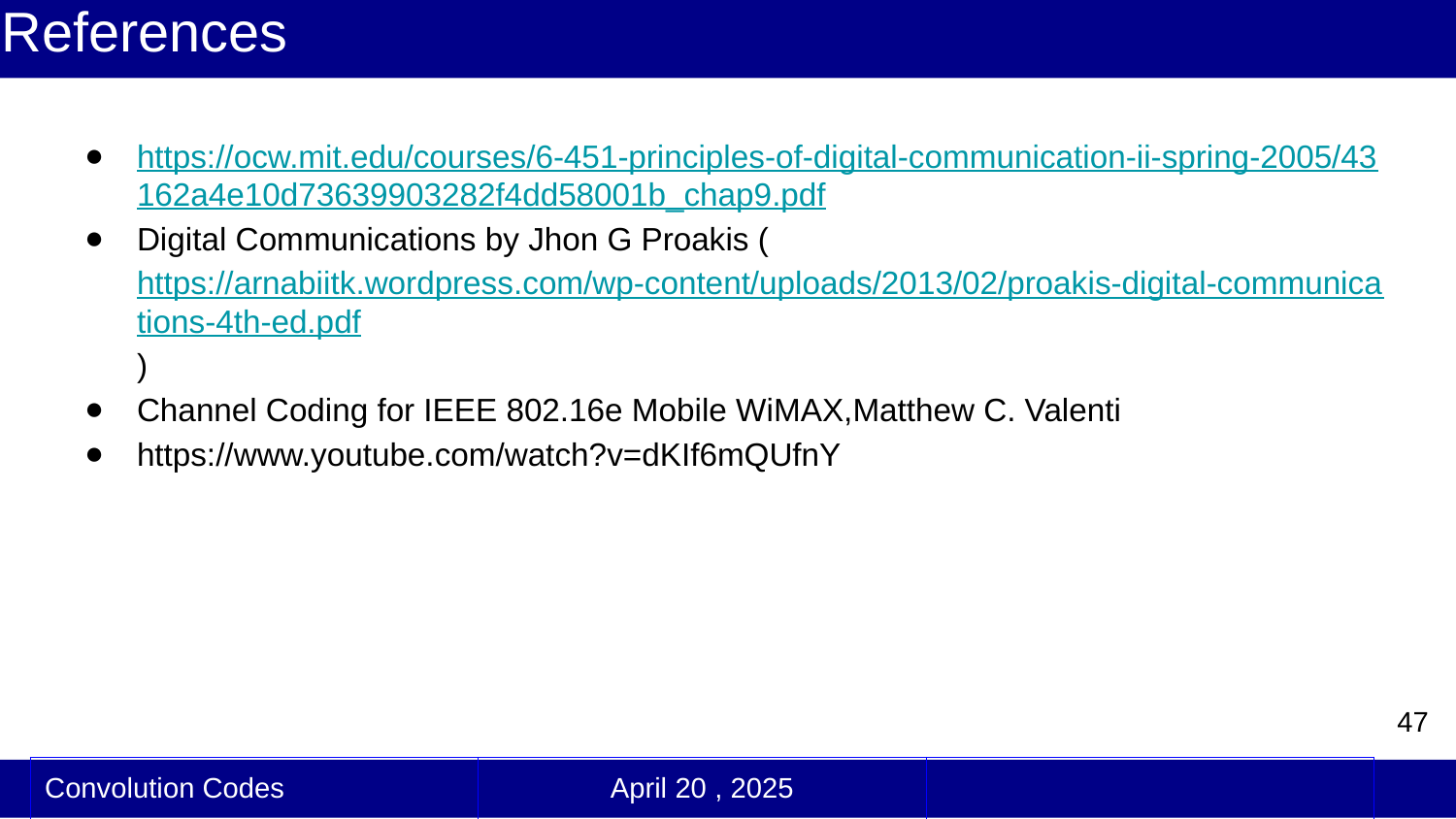

# References
https://ocw.mit.edu/courses/6-451-principles-of-digital-communication-ii-spring-2005/43162a4e10d73639903282f4dd58001b_chap9.pdf
Digital Communications by Jhon G Proakis (https://arnabiitk.wordpress.com/wp-content/uploads/2013/02/proakis-digital-communications-4th-ed.pdf)
Channel Coding for IEEE 802.16e Mobile WiMAX,Matthew C. Valenti
https://www.youtube.com/watch?v=dKIf6mQUfnY
47